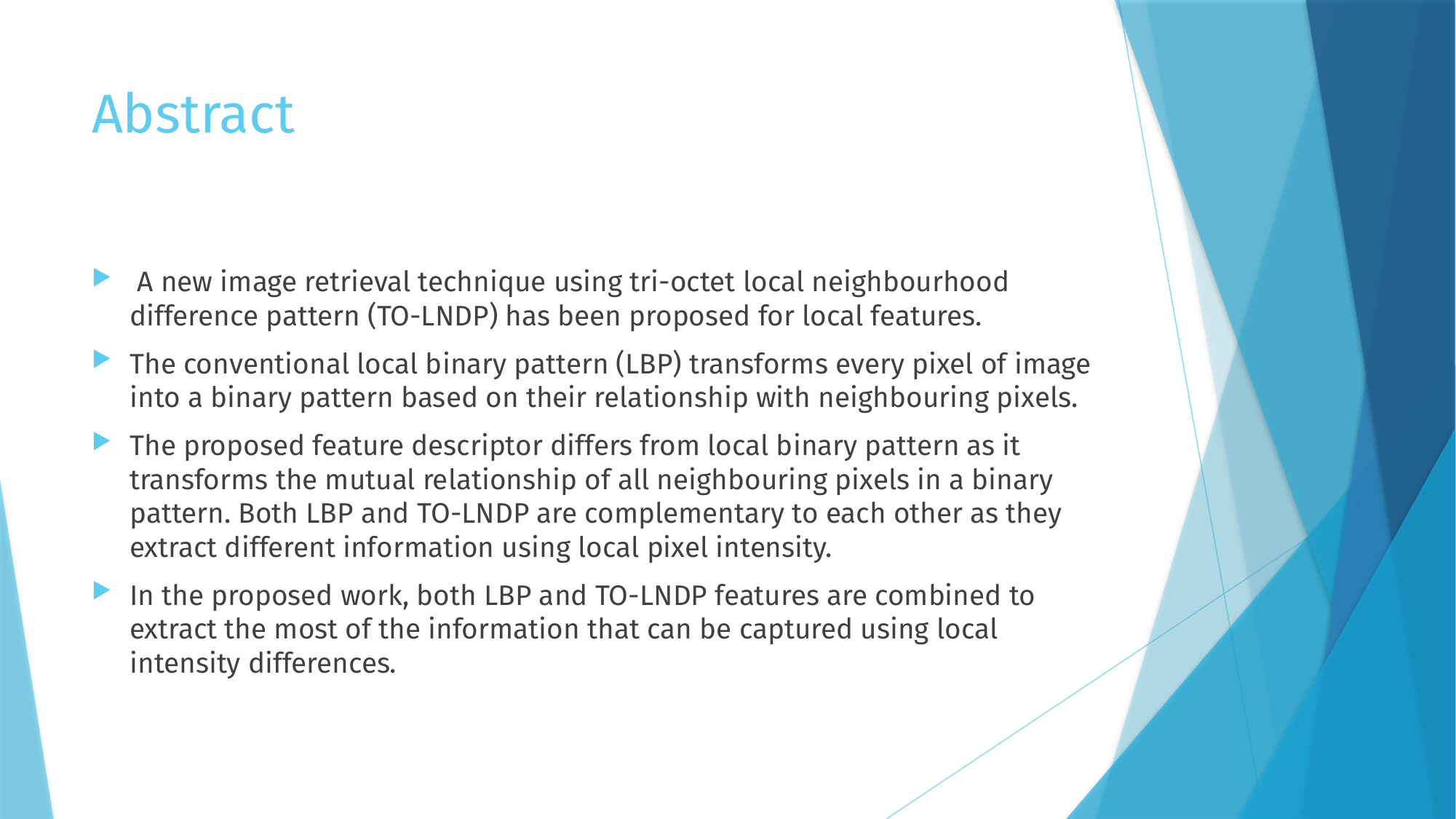

# Abstract
 A new image retrieval technique using tri-octet local neighbourhood difference pattern (TO-LNDP) has been proposed for local features.
The conventional local binary pattern (LBP) transforms every pixel of image into a binary pattern based on their relationship with neighbouring pixels.
The proposed feature descriptor differs from local binary pattern as it transforms the mutual relationship of all neighbouring pixels in a binary pattern. Both LBP and TO-LNDP are complementary to each other as they extract different information using local pixel intensity.
In the proposed work, both LBP and TO-LNDP features are combined to extract the most of the information that can be captured using local intensity differences.